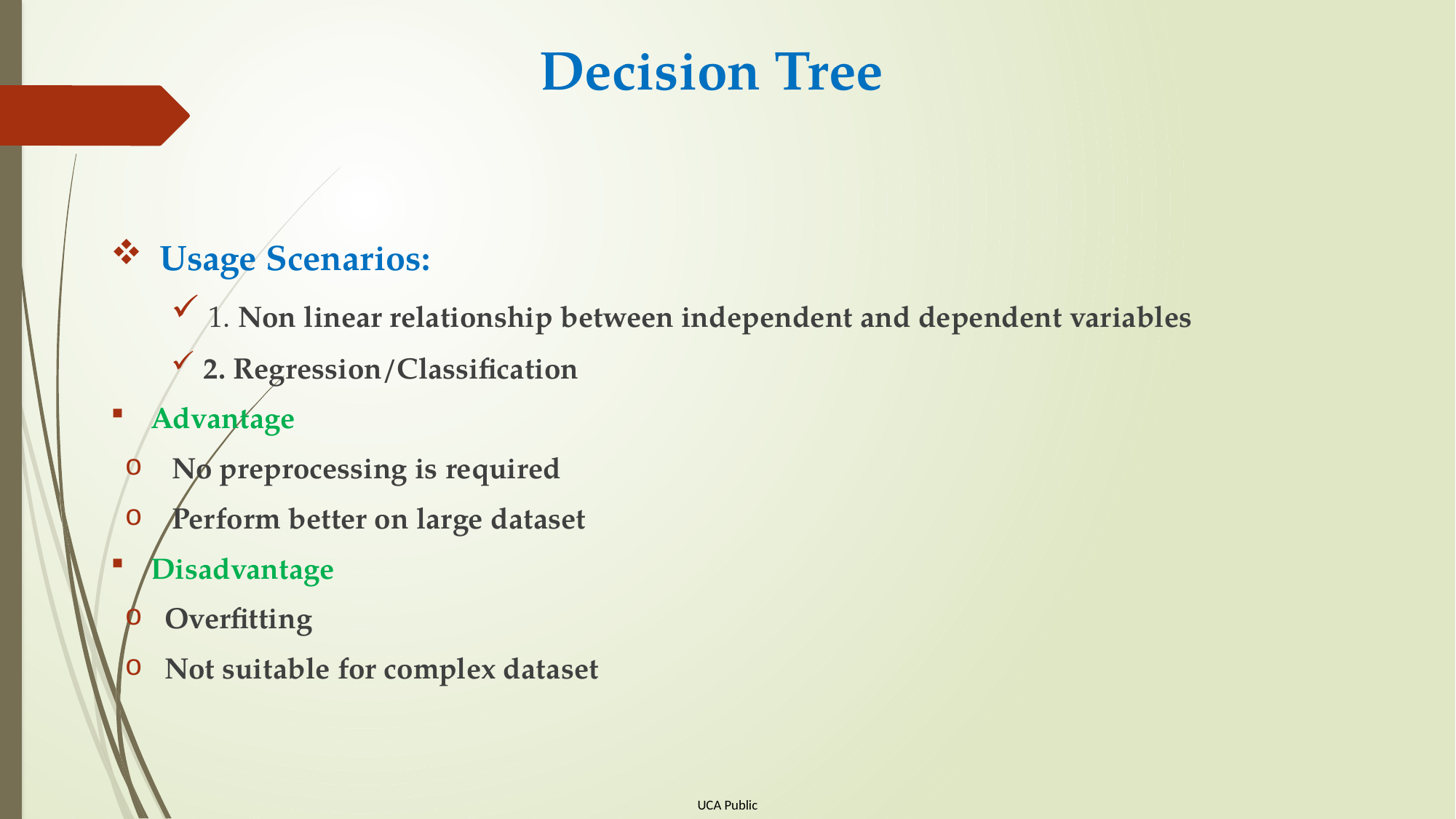

# Decision Tree

 Usage Scenarios:
 1. Non linear relationship between independent and dependent variables
 2. Regression/Classification
Advantage
 No preprocessing is required
 Perform better on large dataset
Disadvantage
Overfitting
Not suitable for complex dataset